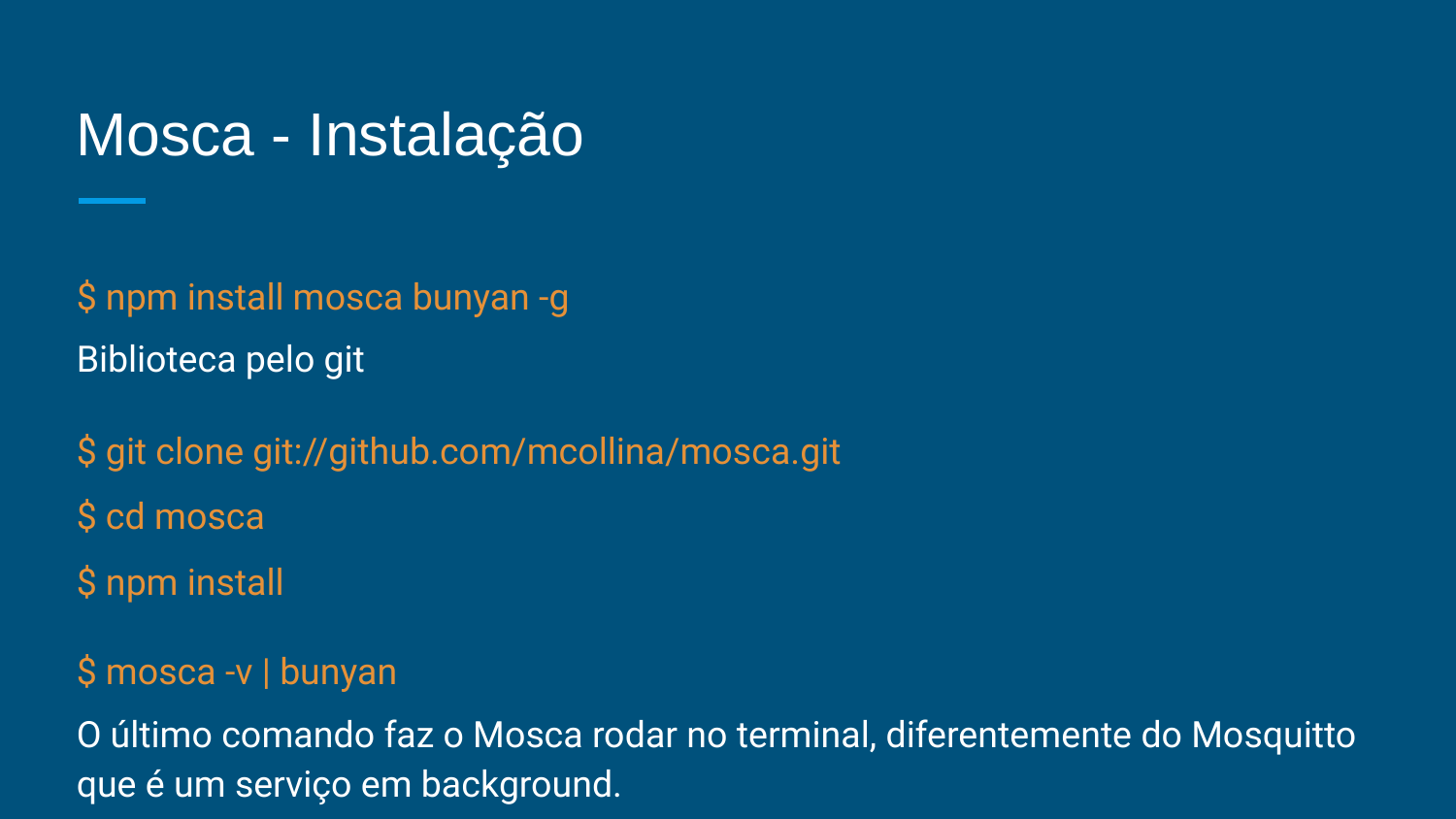

# Mosca - Instalação
$ npm install mosca bunyan -g
Biblioteca pelo git
$ git clone git://github.com/mcollina/mosca.git
$ cd mosca
$ npm install
$ mosca -v | bunyan
O último comando faz o Mosca rodar no terminal, diferentemente do Mosquitto que é um serviço em background.